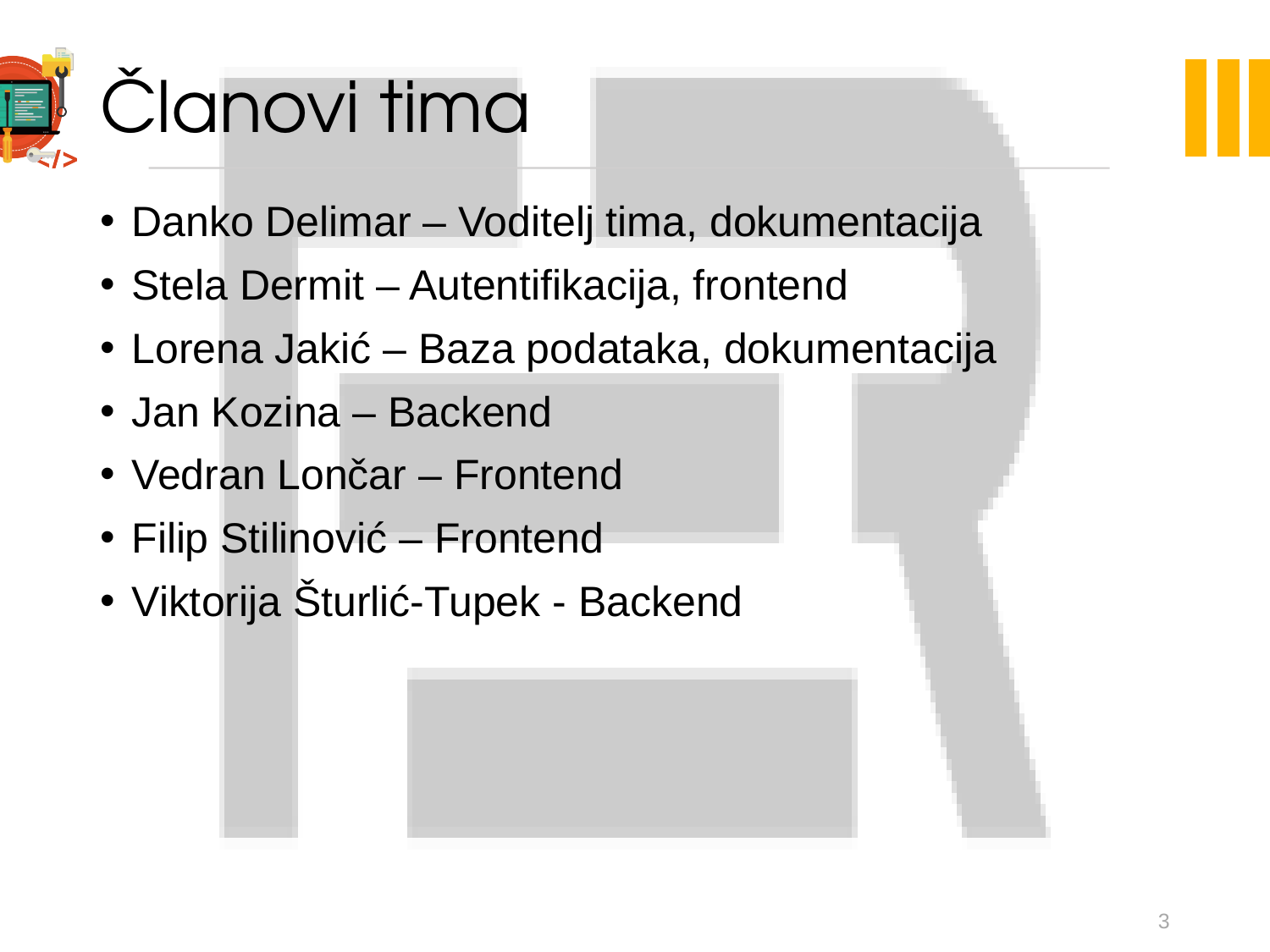

# Članovi tima
Danko Delimar – Voditelj tima, dokumentacija
Stela Dermit – Autentifikacija, frontend
Lorena Jakić – Baza podataka, dokumentacija
Jan Kozina – Backend
Vedran Lončar – Frontend
Filip Stilinović – Frontend
Viktorija Šturlić-Tupek - Backend
3